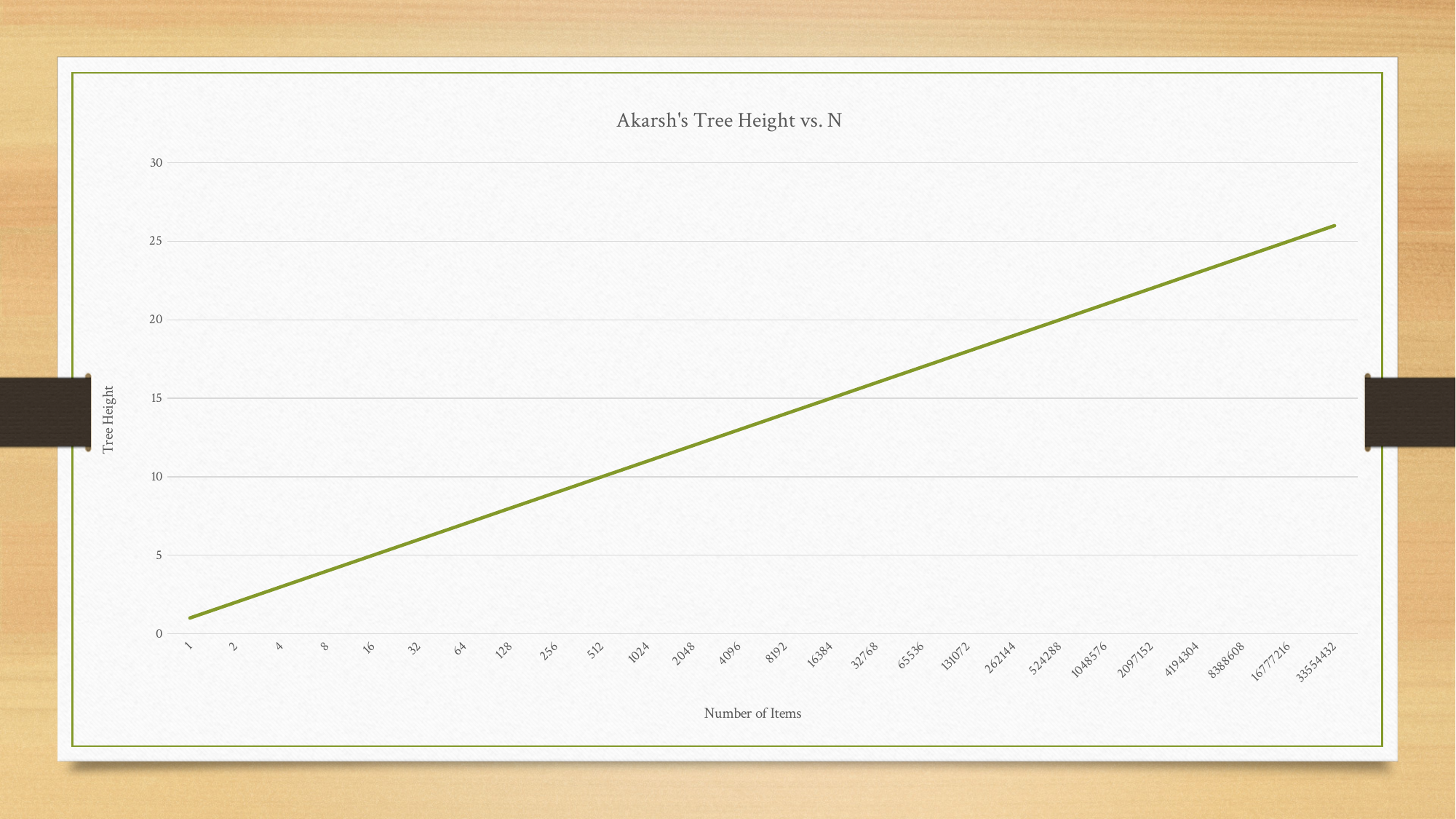

### Chart: Akarsh's Tree Height vs. N

| Category |  |
|---|---|
| 1 | 1.0 |
| 2 | 2.0 |
| 4 | 3.0 |
| 8 | 4.0 |
| 16 | 5.0 |
| 32 | 6.0 |
| 64 | 7.0 |
| 128 | 8.0 |
| 256 | 9.0 |
| 512 | 10.0 |
| 1024 | 11.0 |
| 2048 | 12.0 |
| 4096 | 13.0 |
| 8192 | 14.0 |
| 16384 | 15.0 |
| 32768 | 16.0 |
| 65536 | 17.0 |
| 131072 | 18.0 |
| 262144 | 19.0 |
| 524288 | 20.0 |
| 1048576 | 21.0 |
| 2097152 | 22.0 |
| 4194304 | 23.0 |
| 8388608 | 24.0 |
| 16777216 | 25.0 |
| 33554432 | 26.0 |